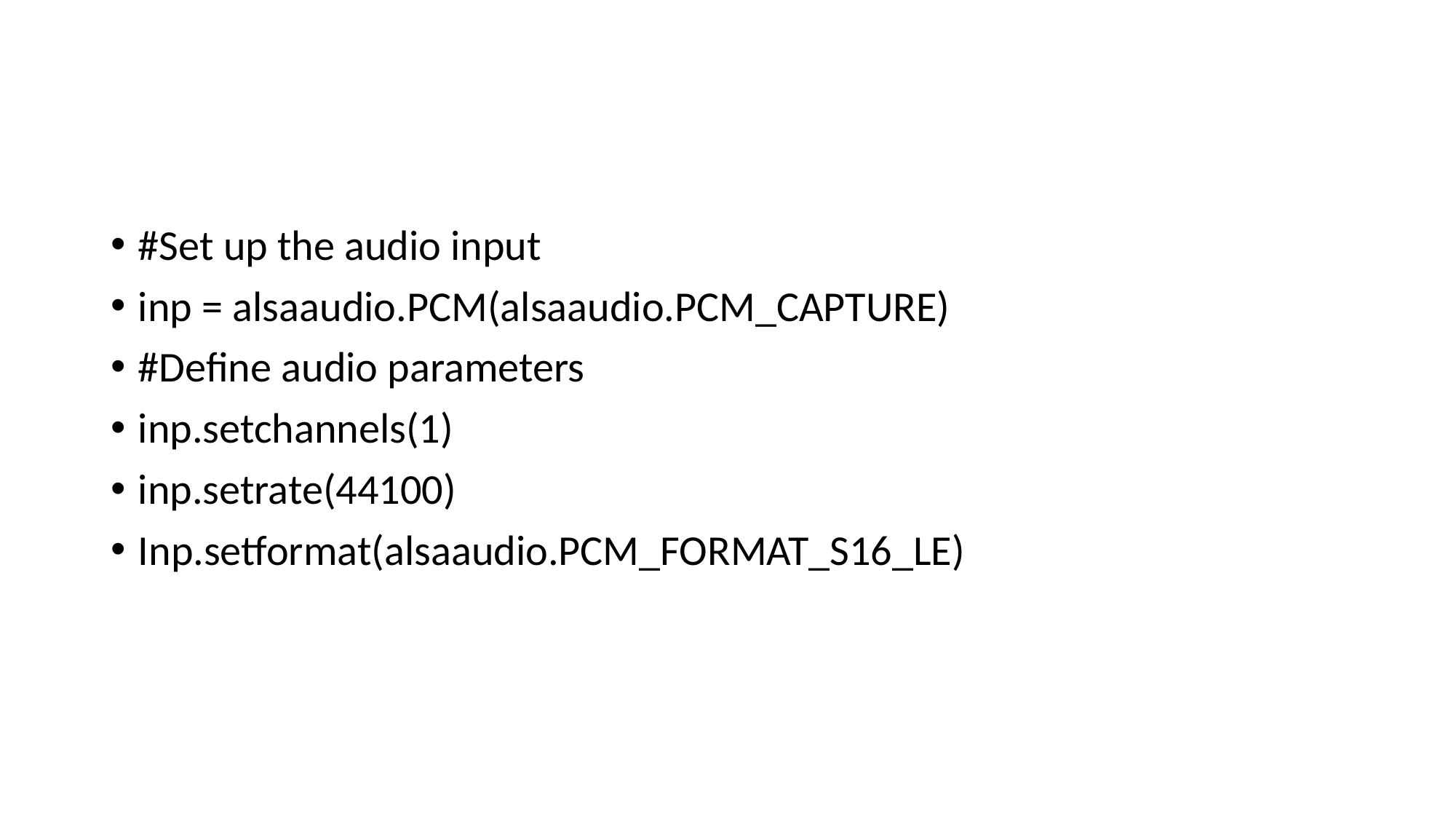

#
#Set up the audio input
inp = alsaaudio.PCM(alsaaudio.PCM_CAPTURE)
#Define audio parameters
inp.setchannels(1)
inp.setrate(44100)
Inp.setformat(alsaaudio.PCM_FORMAT_S16_LE)